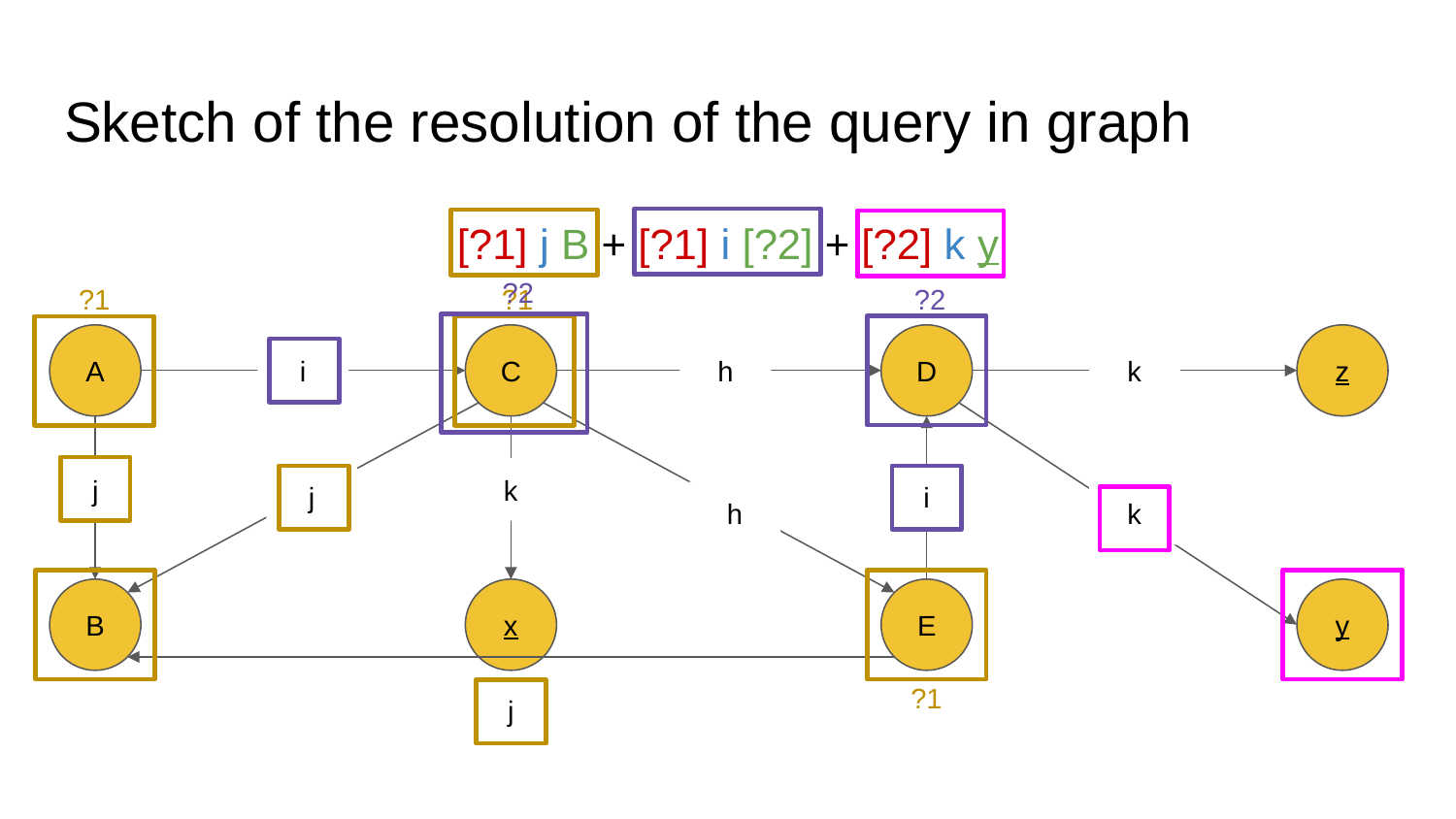

# Sketch of the resolution of the query in graph
[?1] j B + [?1] i [?2] + [?2] k y

?2

?2

?1

?1

A
C
D
z

i
h
k

j
k
i

j
h
k

?1

B
x
E
y
j